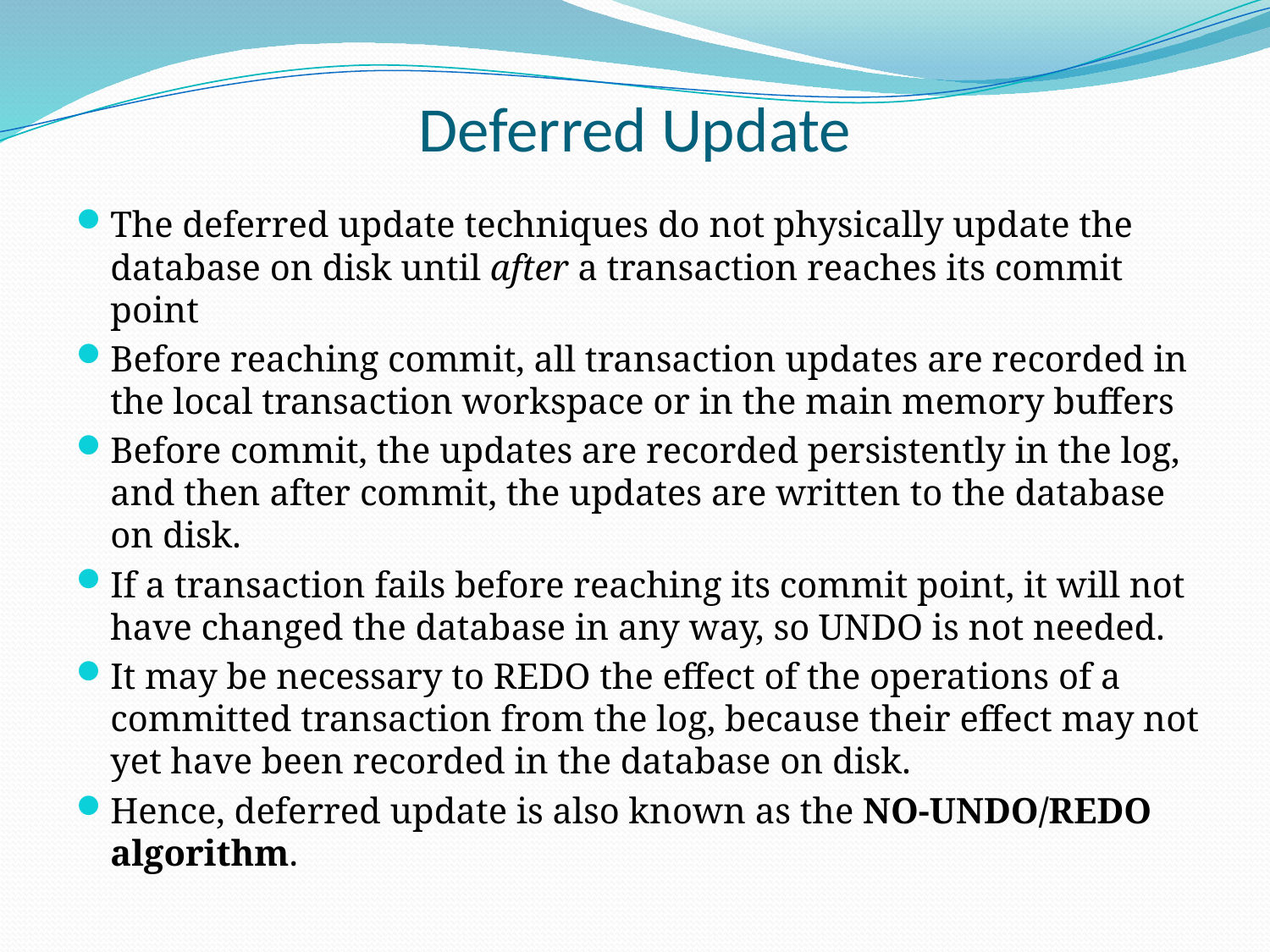

# Deferred Update
The deferred update techniques do not physically update the database on disk until after a transaction reaches its commit point
Before reaching commit, all transaction updates are recorded in the local transaction workspace or in the main memory buffers
Before commit, the updates are recorded persistently in the log, and then after commit, the updates are written to the database on disk.
If a transaction fails before reaching its commit point, it will not have changed the database in any way, so UNDO is not needed.
It may be necessary to REDO the effect of the operations of a committed transaction from the log, because their effect may not yet have been recorded in the database on disk.
Hence, deferred update is also known as the NO-UNDO/REDO algorithm.